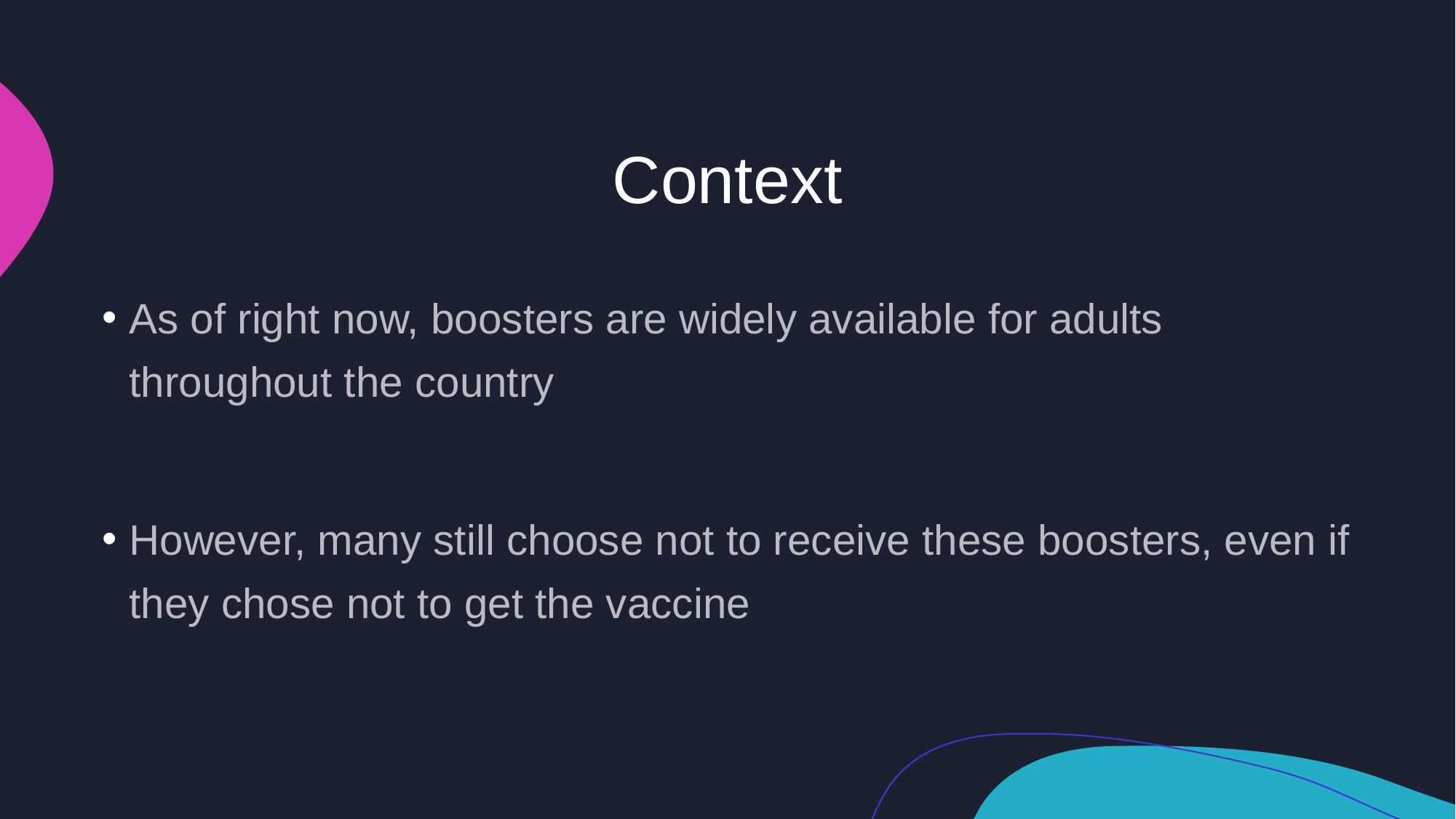

# Context
As of right now, boosters are widely available for adults throughout the country

However, many still choose not to receive these boosters, even if they chose not to get the vaccine